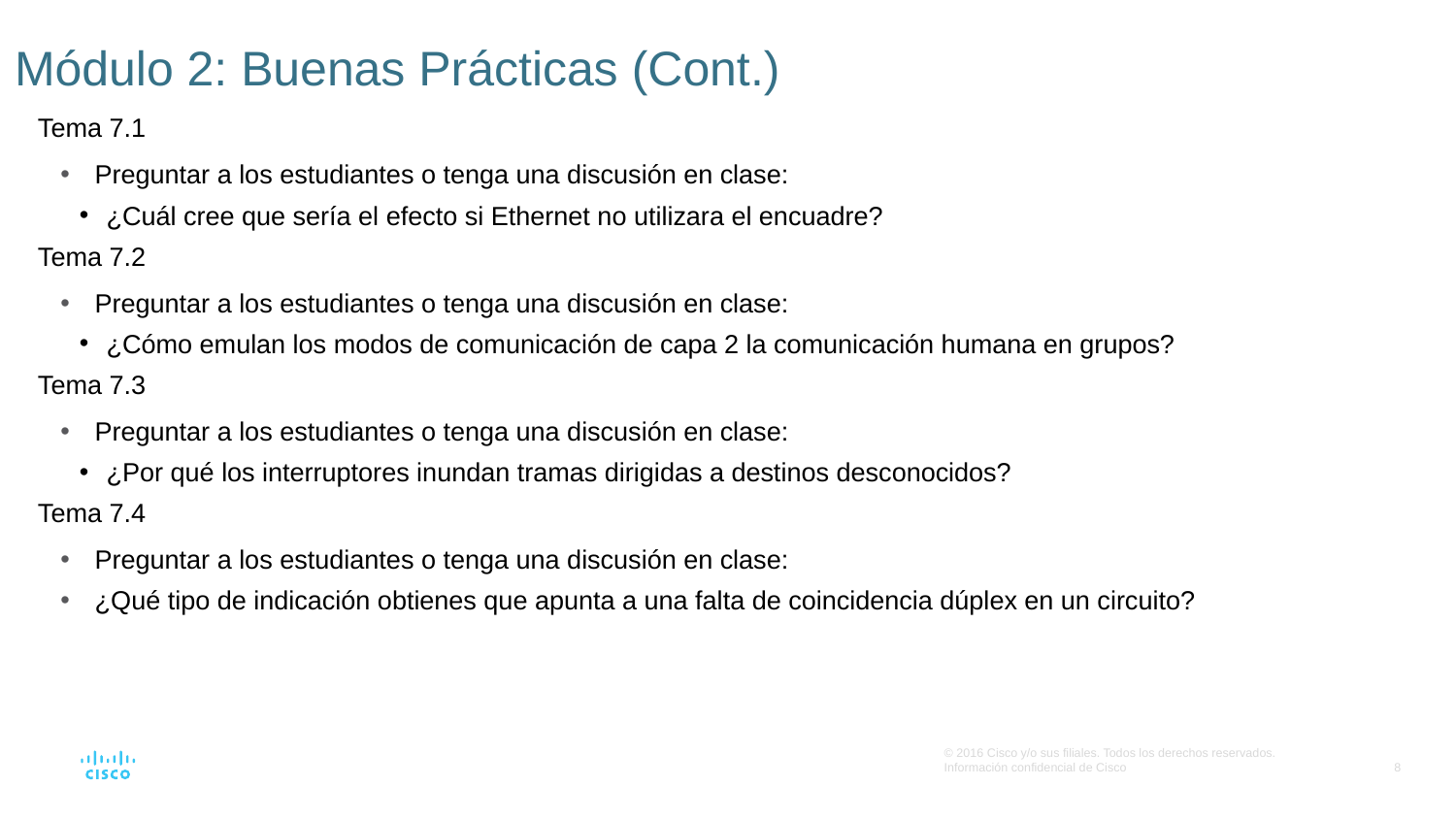

# Módulo 2: Buenas Prácticas (Cont.)
Tema 7.1
Preguntar a los estudiantes o tenga una discusión en clase:
¿Cuál cree que sería el efecto si Ethernet no utilizara el encuadre?
Tema 7.2
Preguntar a los estudiantes o tenga una discusión en clase:
¿Cómo emulan los modos de comunicación de capa 2 la comunicación humana en grupos?
Tema 7.3
Preguntar a los estudiantes o tenga una discusión en clase:
¿Por qué los interruptores inundan tramas dirigidas a destinos desconocidos?
Tema 7.4
Preguntar a los estudiantes o tenga una discusión en clase:
¿Qué tipo de indicación obtienes que apunta a una falta de coincidencia dúplex en un circuito?